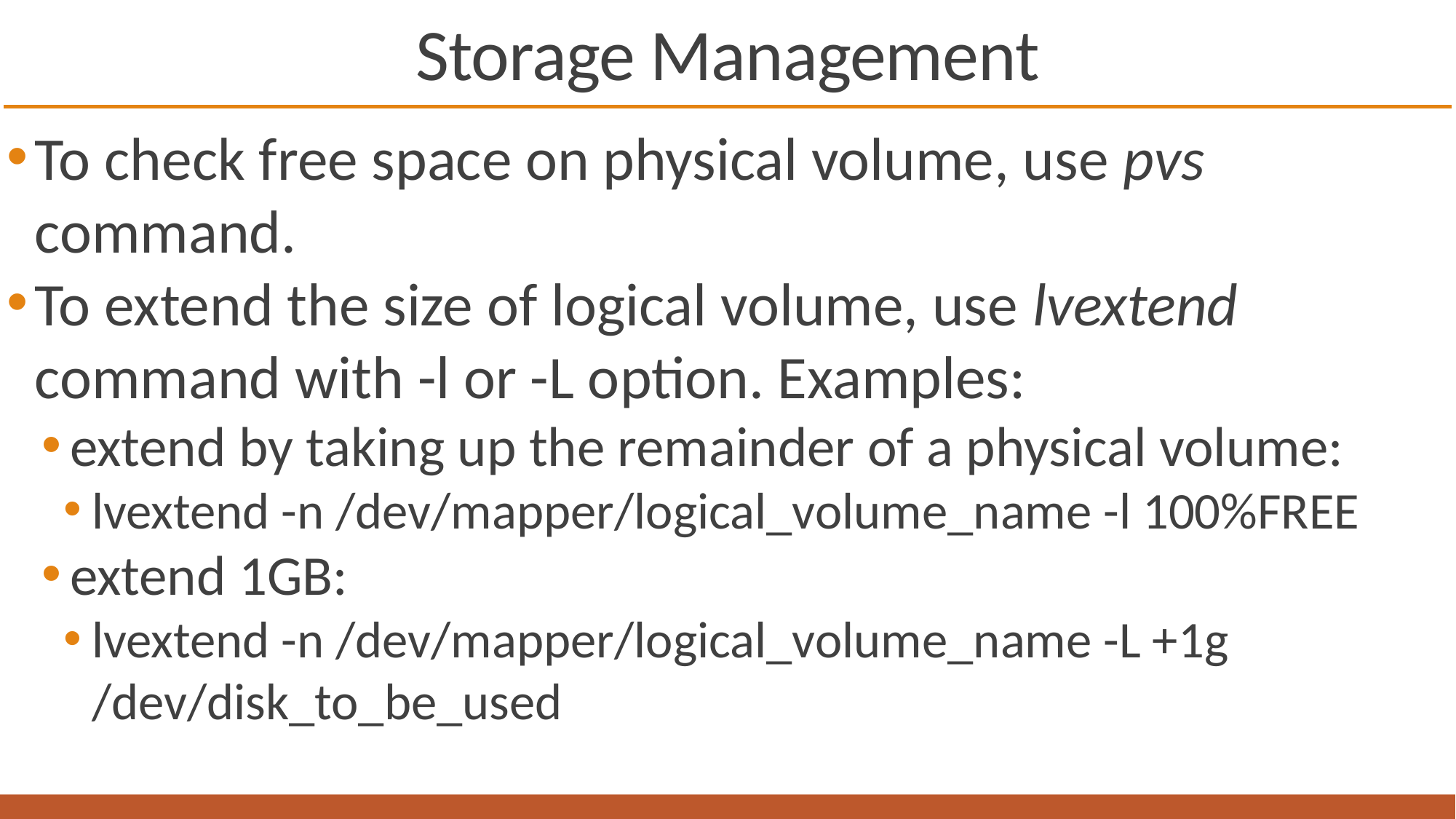

# Storage Management
To check free space on physical volume, use pvs command.
To extend the size of logical volume, use lvextend command with -l or -L option. Examples:
extend by taking up the remainder of a physical volume:
lvextend -n /dev/mapper/logical_volume_name -l 100%FREE
extend 1GB:
lvextend -n /dev/mapper/logical_volume_name -L +1g /dev/disk_to_be_used